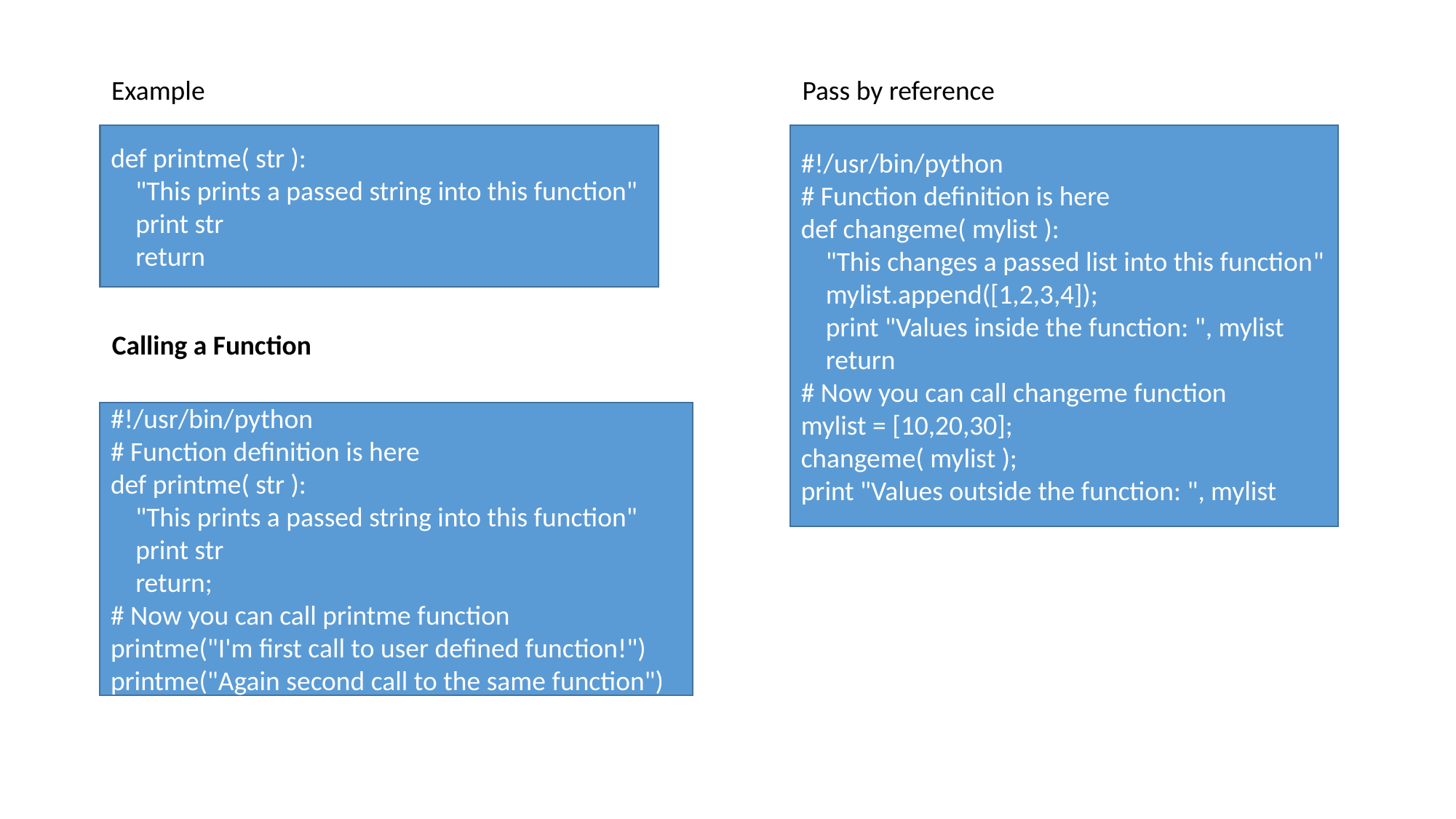

Example
Pass by reference
def printme( str ):
    "This prints a passed string into this function"
    print str
    return
#!/usr/bin/python
# Function definition is here
def changeme( mylist ):
    "This changes a passed list into this function"
    mylist.append([1,2,3,4]);
    print "Values inside the function: ", mylist
    return
# Now you can call changeme function
mylist = [10,20,30];
changeme( mylist );
print "Values outside the function: ", mylist
Calling a Function
#!/usr/bin/python
# Function definition is here
def printme( str ):
    "This prints a passed string into this function"
    print str
    return;
# Now you can call printme function
printme("I'm first call to user defined function!")
printme("Again second call to the same function")